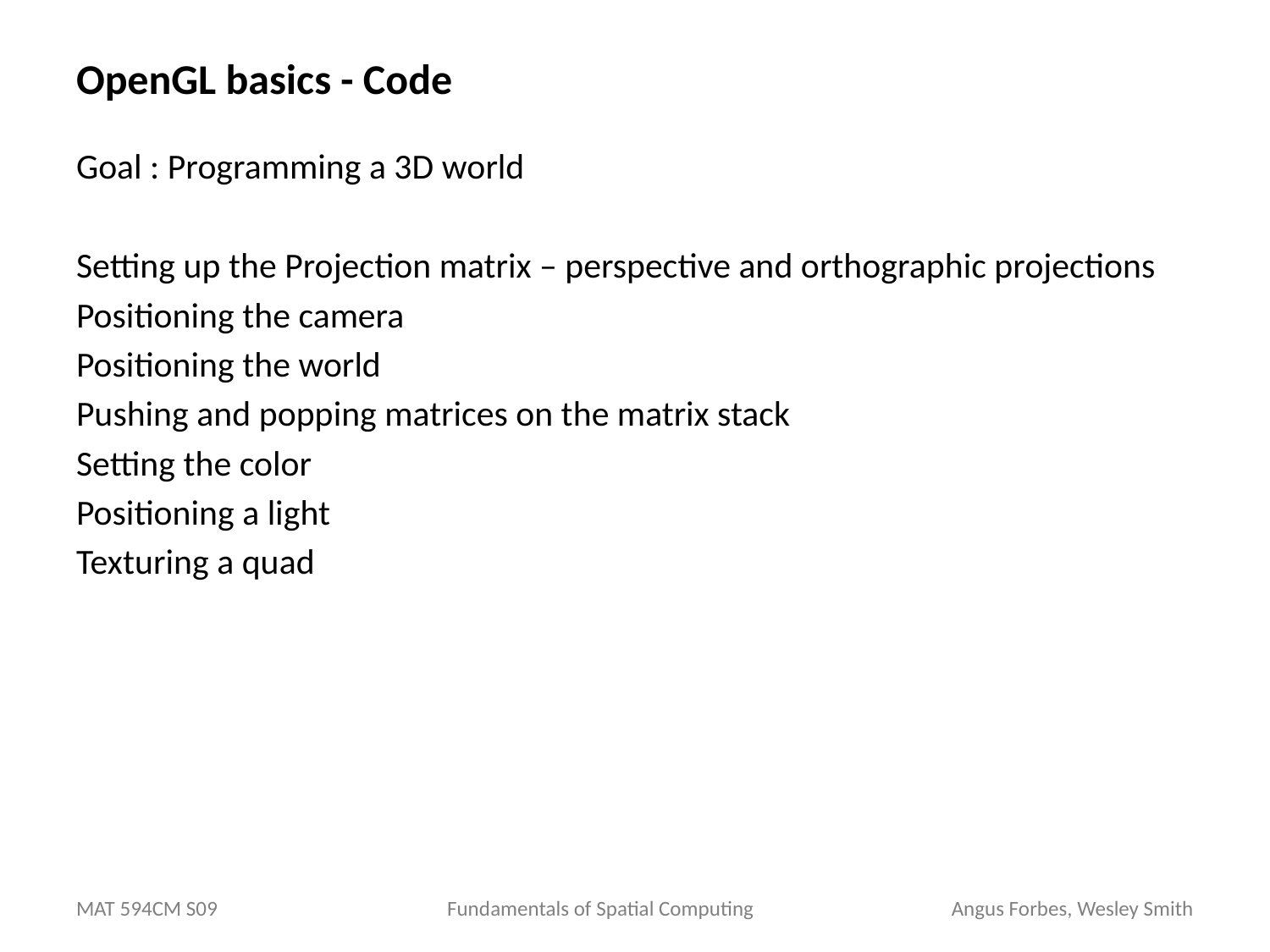

# OpenGL basics - Code
Goal : Programming a 3D world

Setting up the Projection matrix – perspective and orthographic projections
Positioning the camera
Positioning the world
Pushing and popping matrices on the matrix stack
Setting the color
Positioning a light
Texturing a quad